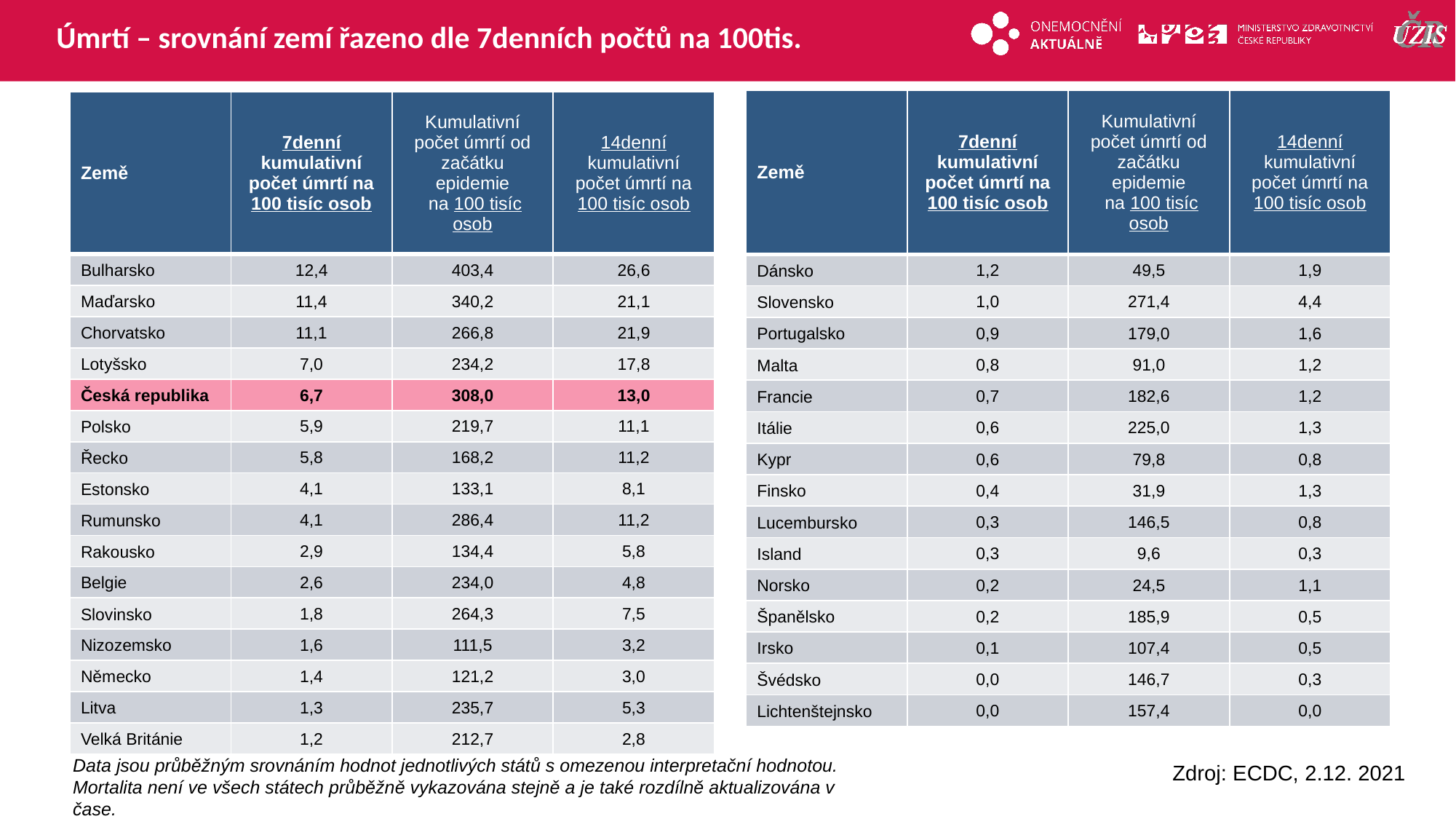

# Úmrtí – srovnání zemí řazeno dle 7denních počtů na 100tis.
| Země | 7denní kumulativní počet úmrtí na 100 tisíc osob | Kumulativní počet úmrtí od začátku epidemie na 100 tisíc osob | 14denní kumulativní počet úmrtí na 100 tisíc osob |
| --- | --- | --- | --- |
| Dánsko | 1,2 | 49,5 | 1,9 |
| Slovensko | 1,0 | 271,4 | 4,4 |
| Portugalsko | 0,9 | 179,0 | 1,6 |
| Malta | 0,8 | 91,0 | 1,2 |
| Francie | 0,7 | 182,6 | 1,2 |
| Itálie | 0,6 | 225,0 | 1,3 |
| Kypr | 0,6 | 79,8 | 0,8 |
| Finsko | 0,4 | 31,9 | 1,3 |
| Lucembursko | 0,3 | 146,5 | 0,8 |
| Island | 0,3 | 9,6 | 0,3 |
| Norsko | 0,2 | 24,5 | 1,1 |
| Španělsko | 0,2 | 185,9 | 0,5 |
| Irsko | 0,1 | 107,4 | 0,5 |
| Švédsko | 0,0 | 146,7 | 0,3 |
| Lichtenštejnsko | 0,0 | 157,4 | 0,0 |
| Země | 7denní kumulativní počet úmrtí na 100 tisíc osob | Kumulativní počet úmrtí od začátku epidemie na 100 tisíc osob | 14denní kumulativní počet úmrtí na 100 tisíc osob |
| --- | --- | --- | --- |
| Bulharsko | 12,4 | 403,4 | 26,6 |
| Maďarsko | 11,4 | 340,2 | 21,1 |
| Chorvatsko | 11,1 | 266,8 | 21,9 |
| Lotyšsko | 7,0 | 234,2 | 17,8 |
| Česká republika | 6,7 | 308,0 | 13,0 |
| Polsko | 5,9 | 219,7 | 11,1 |
| Řecko | 5,8 | 168,2 | 11,2 |
| Estonsko | 4,1 | 133,1 | 8,1 |
| Rumunsko | 4,1 | 286,4 | 11,2 |
| Rakousko | 2,9 | 134,4 | 5,8 |
| Belgie | 2,6 | 234,0 | 4,8 |
| Slovinsko | 1,8 | 264,3 | 7,5 |
| Nizozemsko | 1,6 | 111,5 | 3,2 |
| Německo | 1,4 | 121,2 | 3,0 |
| Litva | 1,3 | 235,7 | 5,3 |
| Velká Británie | 1,2 | 212,7 | 2,8 |
Toto není correct – dejte sem tu souhnnou tabulku úmrtí za 2020
Data jsou průběžným srovnáním hodnot jednotlivých států s omezenou interpretační hodnotou. Mortalita není ve všech státech průběžně vykazována stejně a je také rozdílně aktualizována v čase.
Zdroj: ECDC, 2.12. 2021